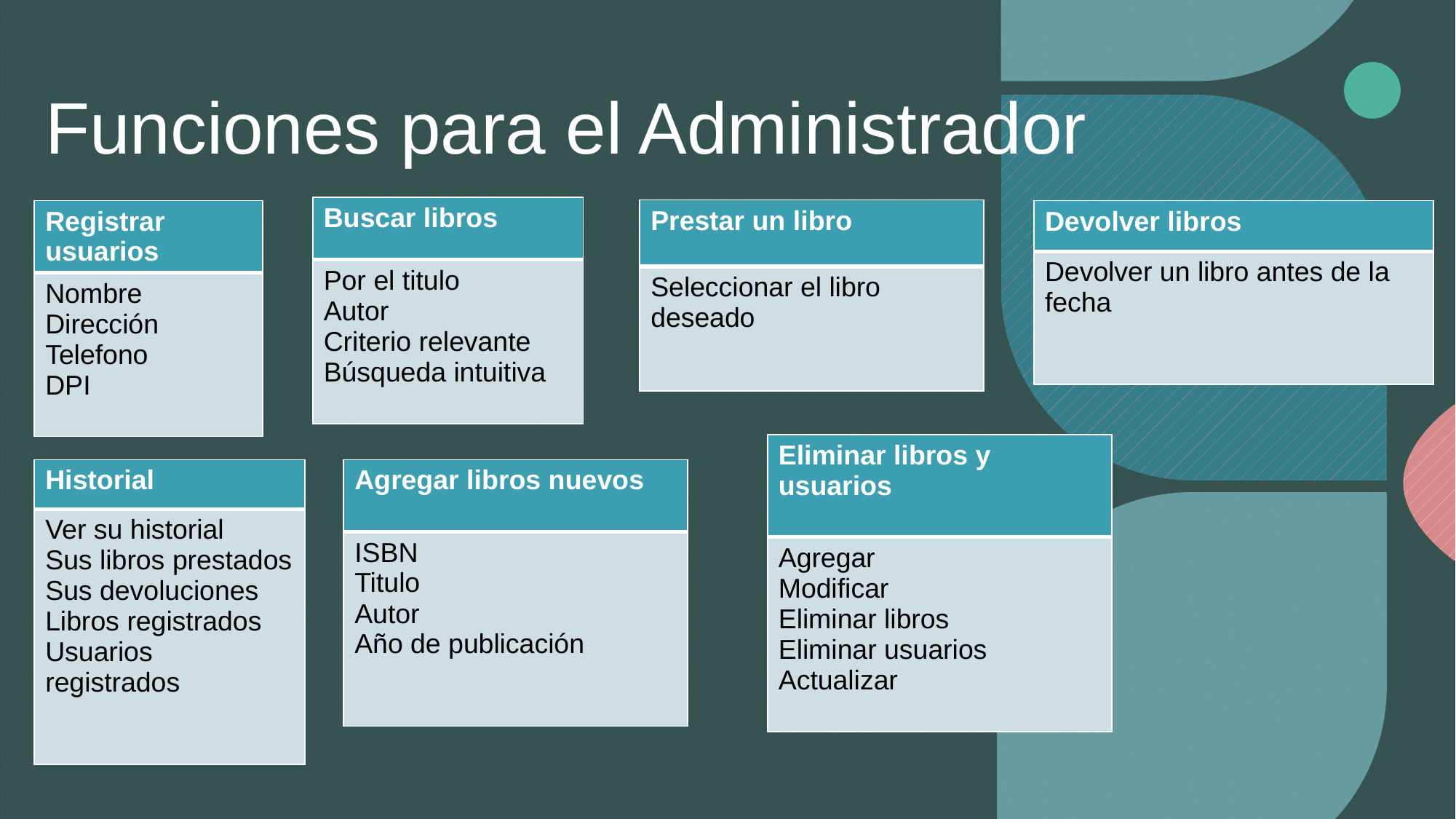

# Funciones para el Administrador
| Buscar libros |
| --- |
| Por el titulo Autor Criterio relevante Búsqueda intuitiva |
| Prestar un libro |
| --- |
| Seleccionar el libro deseado |
| Registrar usuarios |
| --- |
| Nombre Dirección Telefono DPI |
| Devolver libros |
| --- |
| Devolver un libro antes de la fecha |
| Eliminar libros y usuarios |
| --- |
| Agregar Modificar Eliminar libros Eliminar usuarios Actualizar |
| Historial |
| --- |
| Ver su historial Sus libros prestados Sus devoluciones Libros registrados Usuarios registrados |
| Agregar libros nuevos |
| --- |
| ISBN Titulo Autor Año de publicación |